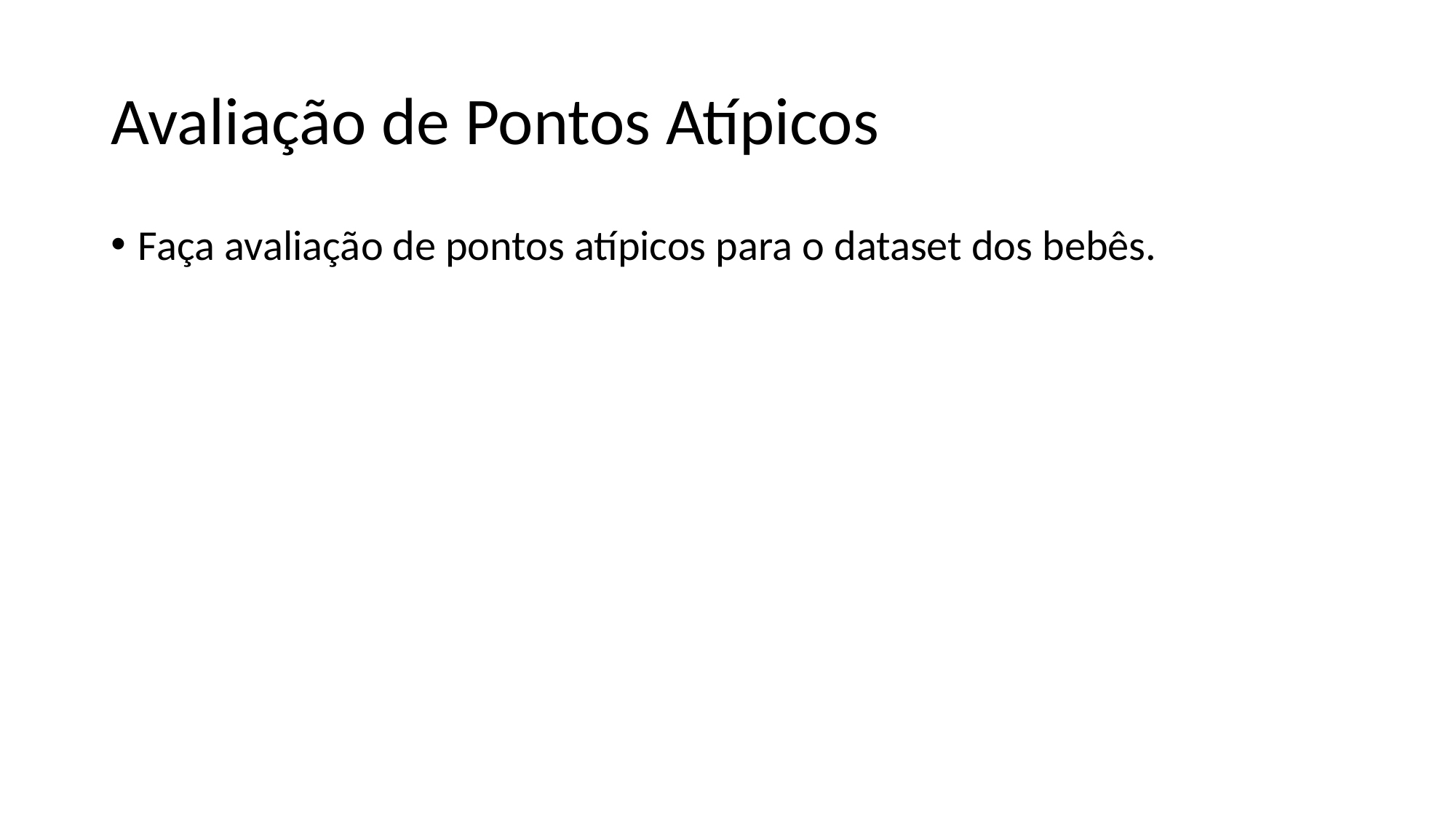

# Avaliação de Pontos Atípicos
Faça avaliação de pontos atípicos para o dataset dos bebês.